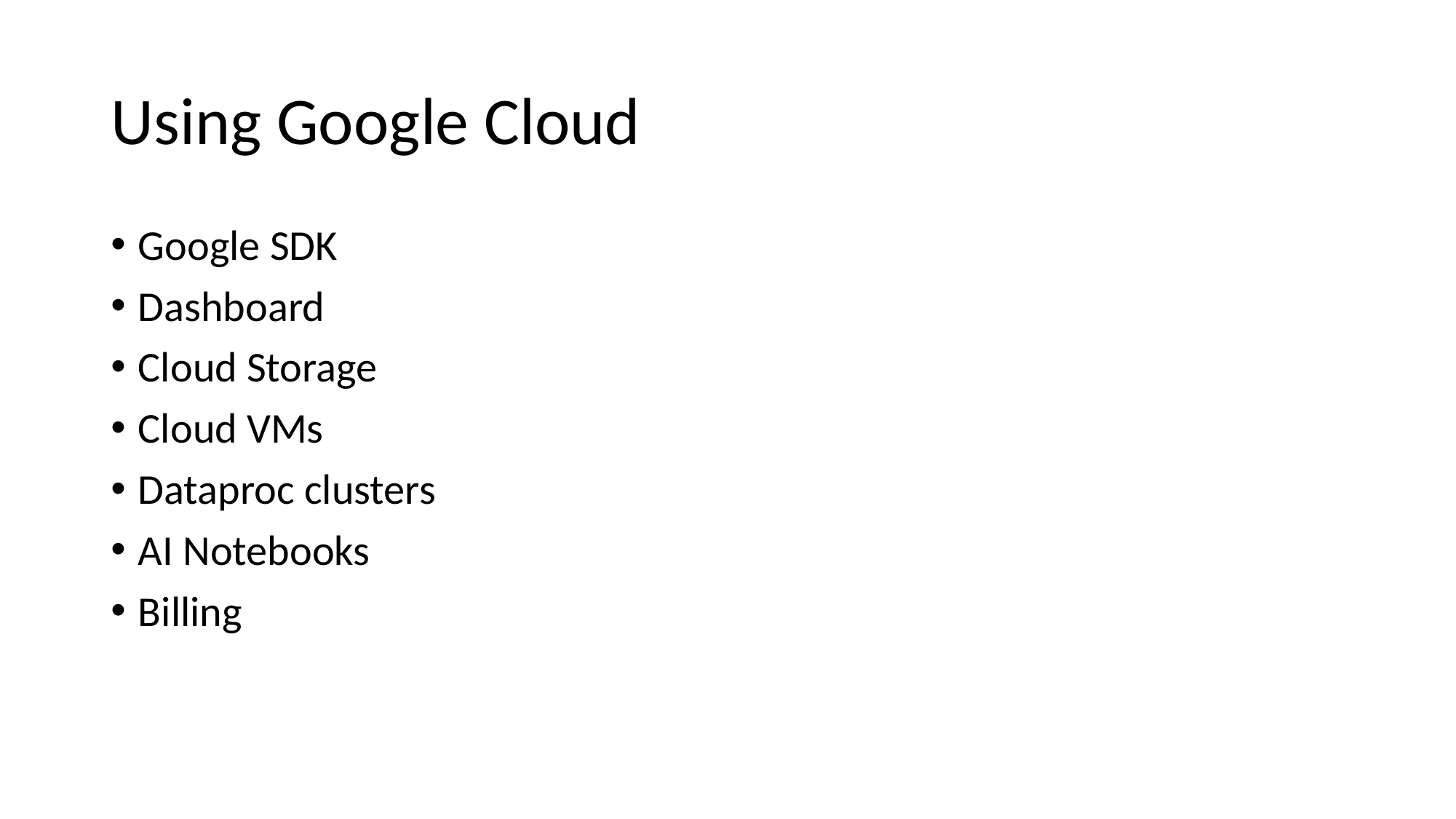

# Using Google Cloud
Google SDK
Dashboard
Cloud Storage
Cloud VMs
Dataproc clusters
AI Notebooks
Billing